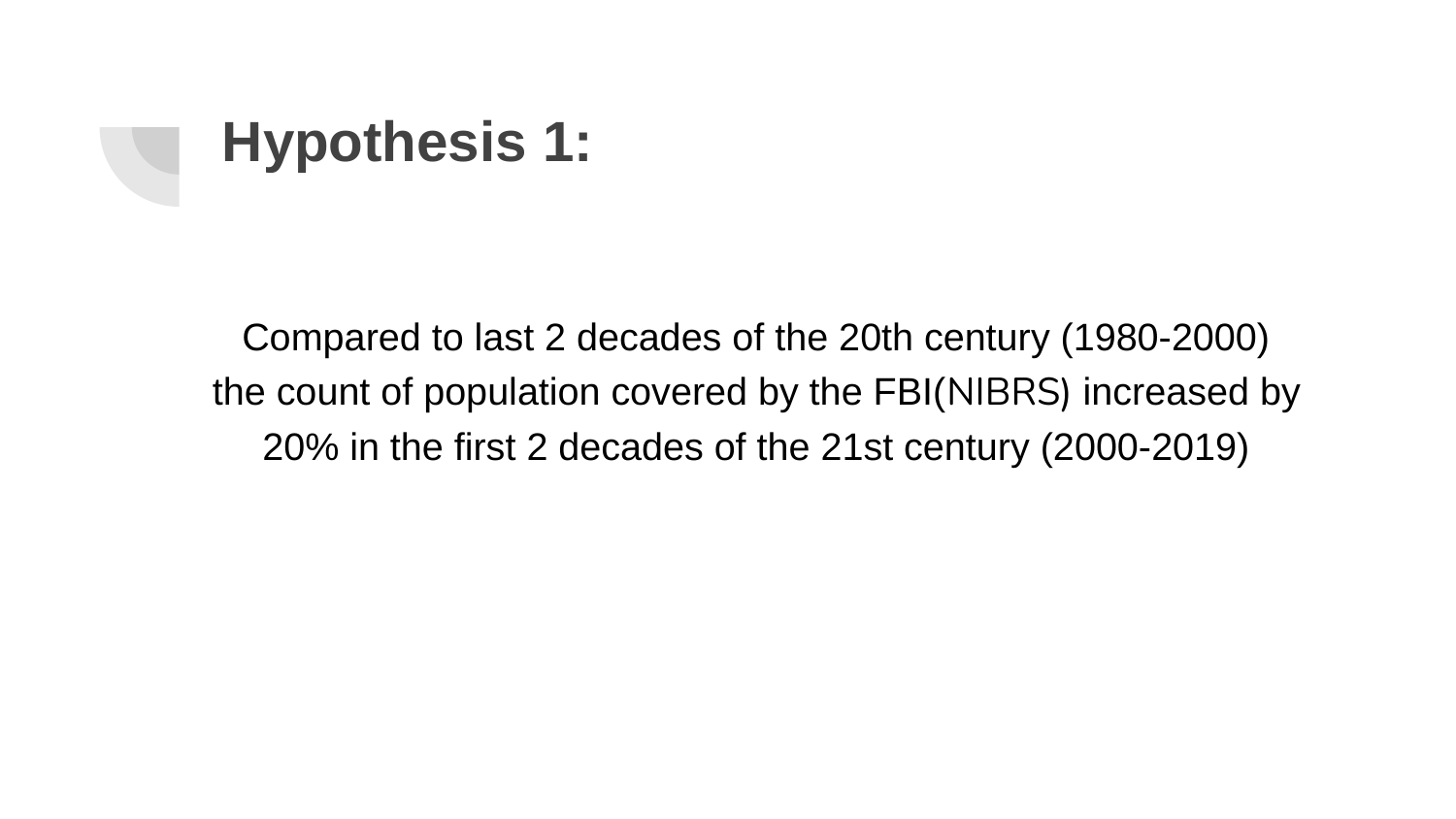

# Hypothesis 1:
Compared to last 2 decades of the 20th century (1980-2000) the count of population covered by the FBI(NIBRS) increased by 20% in the first 2 decades of the 21st century (2000-2019)